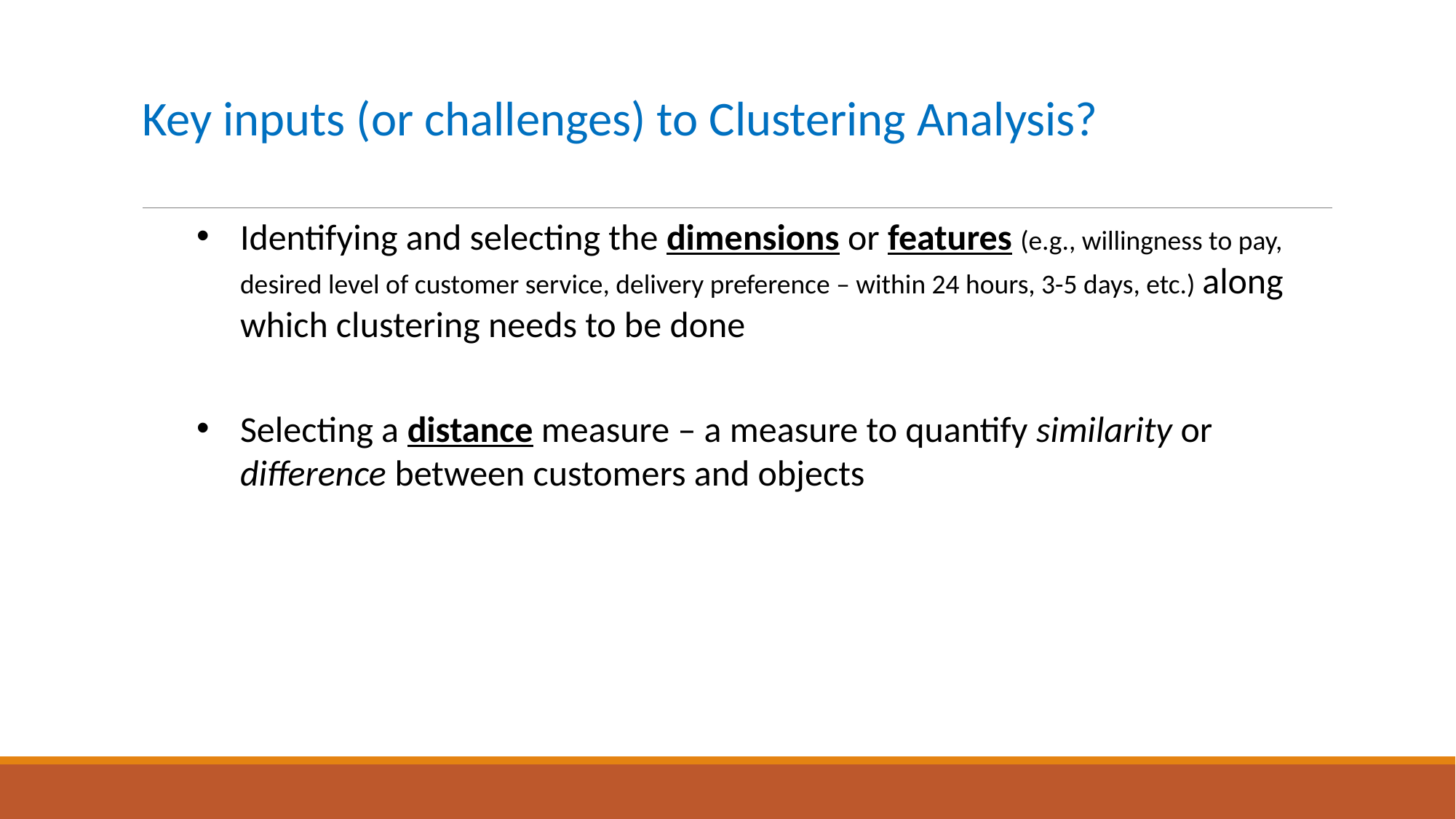

# Key inputs (or challenges) to Clustering Analysis?
Identifying and selecting the dimensions or features (e.g., willingness to pay, desired level of customer service, delivery preference – within 24 hours, 3-5 days, etc.) along which clustering needs to be done

Selecting a distance measure – a measure to quantify similarity or difference between customers and objects